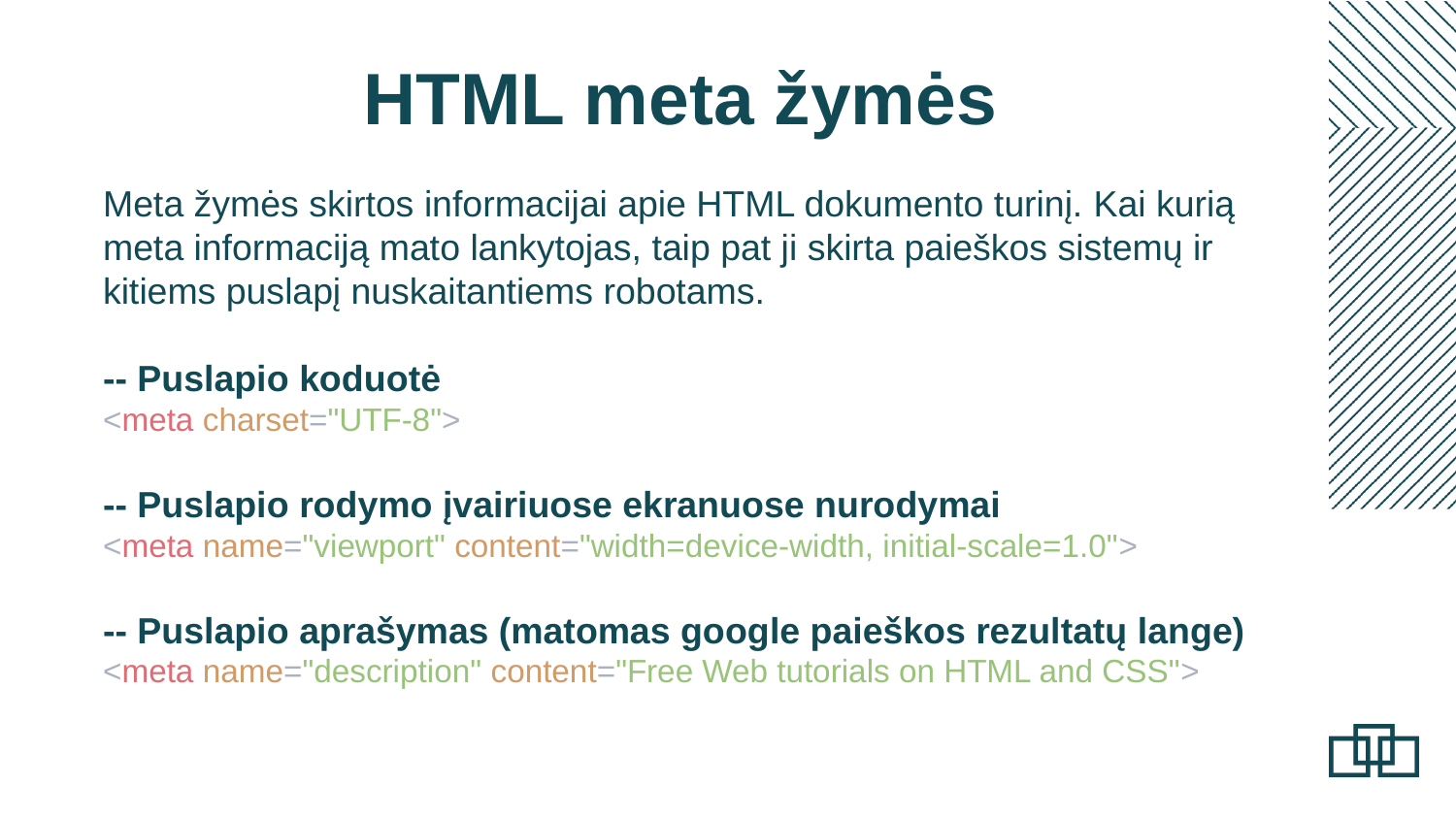

HTML meta žymės
Meta žymės skirtos informacijai apie HTML dokumento turinį. Kai kurią meta informaciją mato lankytojas, taip pat ji skirta paieškos sistemų ir kitiems puslapį nuskaitantiems robotams.

-- Puslapio koduotė
<meta charset="UTF-8">

-- Puslapio rodymo įvairiuose ekranuose nurodymai
<meta name="viewport" content="width=device-width, initial-scale=1.0">

-- Puslapio aprašymas (matomas google paieškos rezultatų lange)
<meta name="description" content="Free Web tutorials on HTML and CSS">